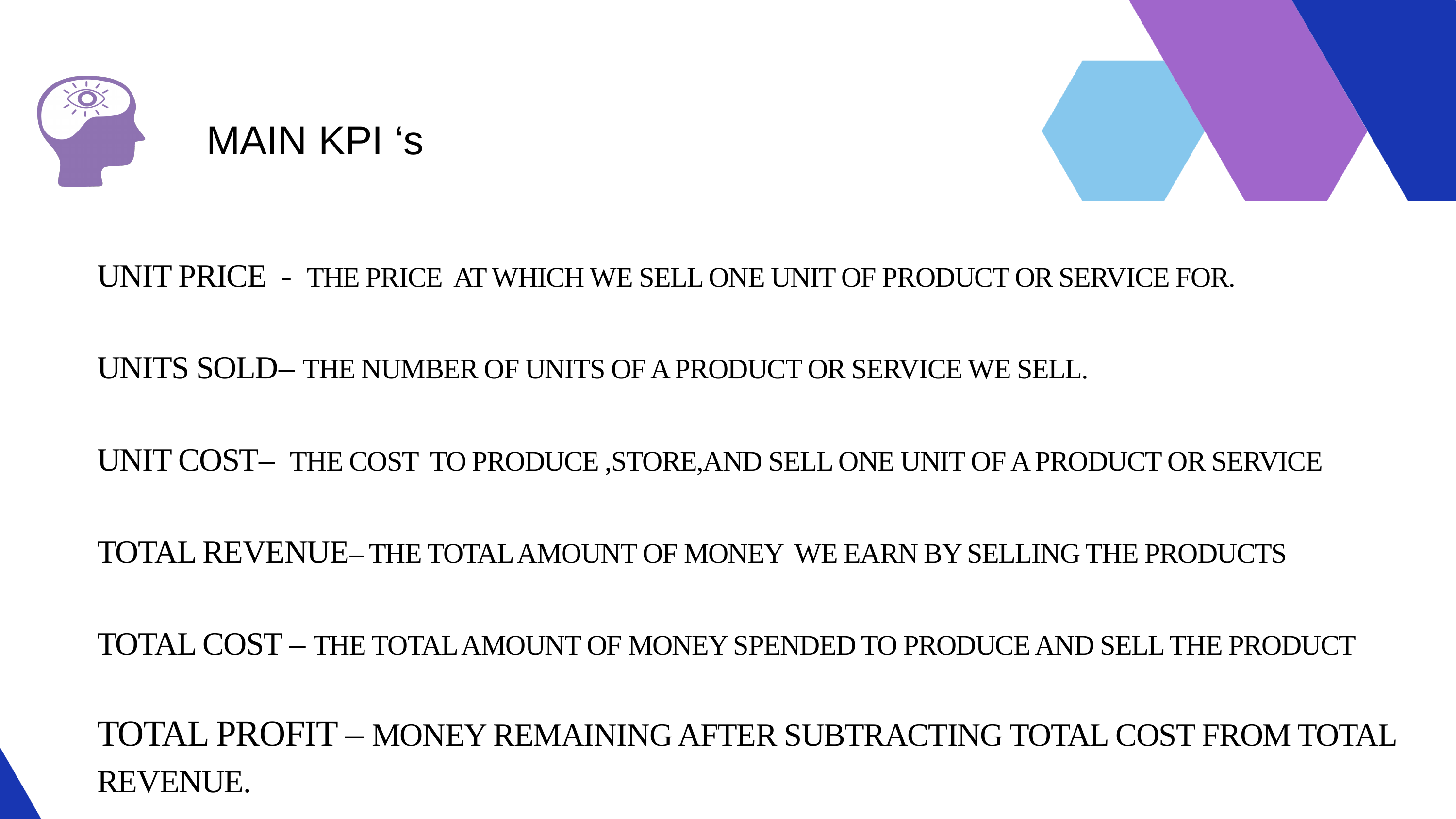

MAIN KPI ‘s

UNIT PRICE  -  THE PRICE  AT WHICH WE SELL ONE UNIT OF PRODUCT OR SERVICE FOR.

UNITS SOLD– THE NUMBER OF UNITS OF A PRODUCT OR SERVICE WE SELL.

UNIT COST–  THE COST  TO PRODUCE ,STORE,AND SELL ONE UNIT OF A PRODUCT OR SERVICE

TOTAL REVENUE– THE TOTAL AMOUNT OF MONEY  WE EARN BY SELLING THE PRODUCTS

TOTAL COST – THE TOTAL AMOUNT OF MONEY SPENDED TO PRODUCE AND SELL THE PRODUCT

TOTAL PROFIT – MONEY REMAINING AFTER SUBTRACTING TOTAL COST FROM TOTAL REVENUE.